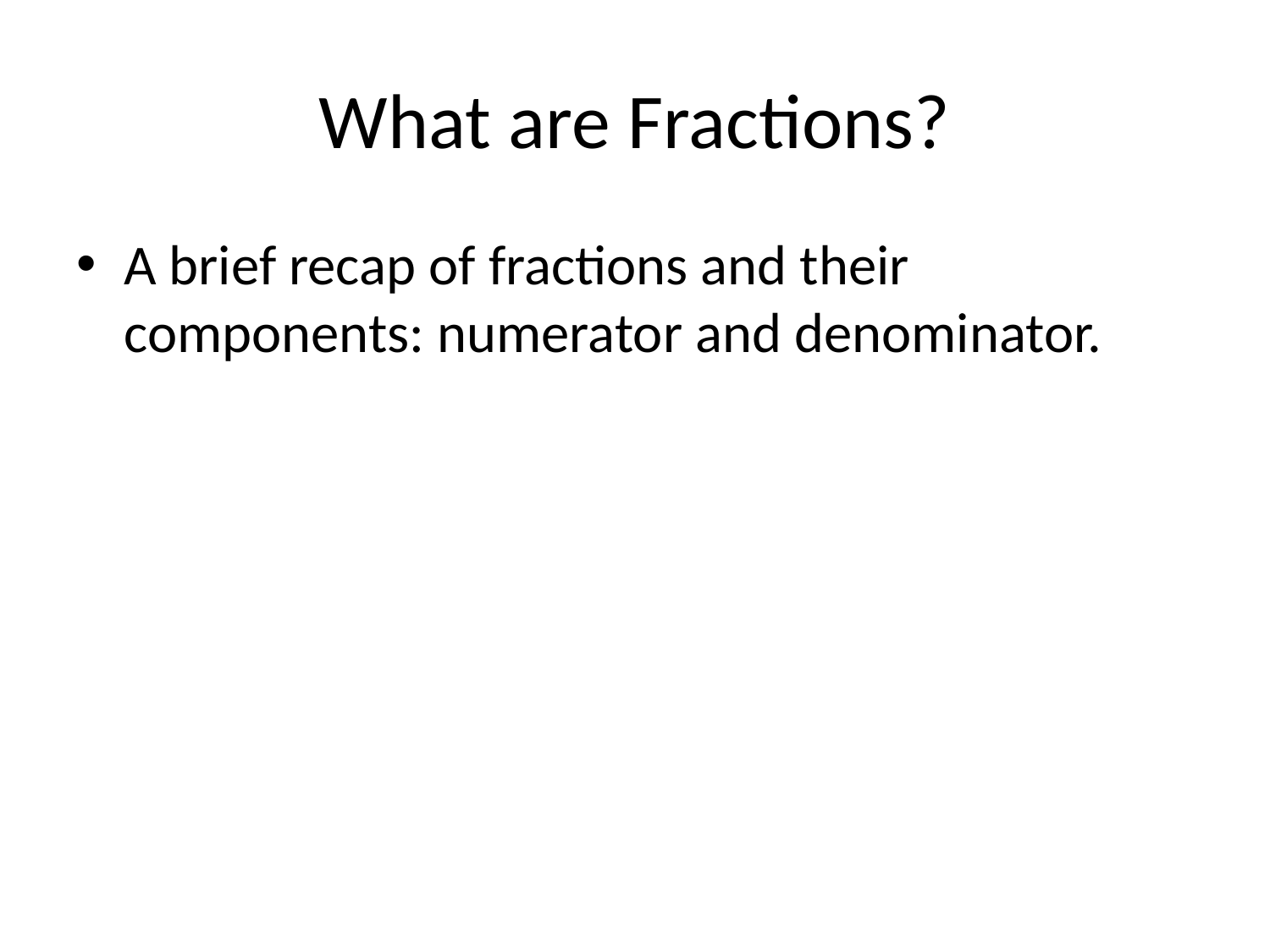

# What are Fractions?
A brief recap of fractions and their components: numerator and denominator.